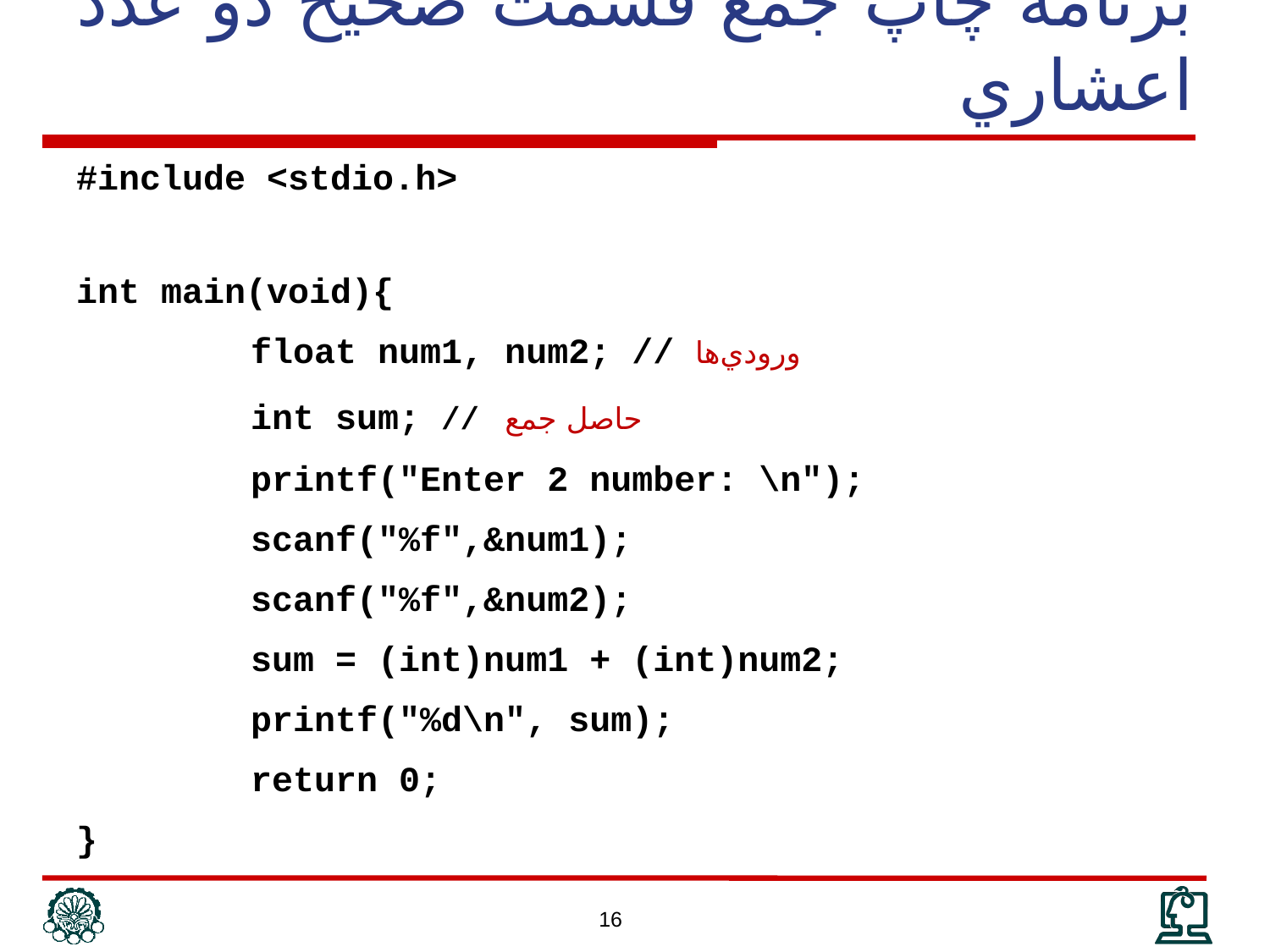

برنامه چاپ جمع قسمت صحيح دو عدد اعشاري
#include <stdio.h>

int main(void){
		float num1, num2; // ورودي‌ها
		int sum; // حاصل‌ جمع
		printf("Enter 2 number: \n");
		scanf("%f",&num1);
		scanf("%f",&num2);
		sum = (int)num1 + (int)num2;
		printf("%d\n", sum);
		return 0;
}

16